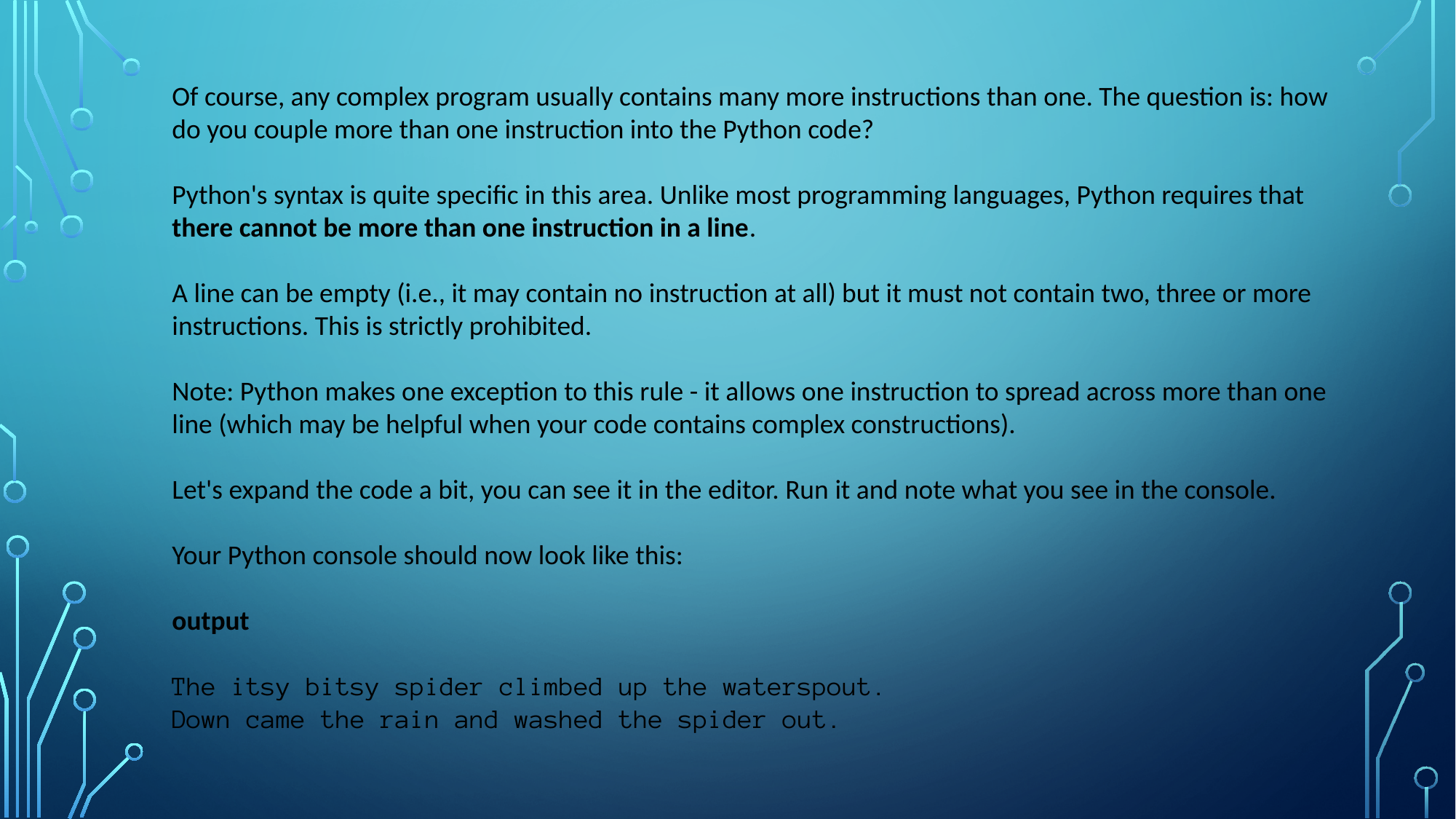

Of course, any complex program usually contains many more instructions than one. The question is: how do you couple more than one instruction into the Python code?

Python's syntax is quite specific in this area. Unlike most programming languages, Python requires that there cannot be more than one instruction in a line.

A line can be empty (i.e., it may contain no instruction at all) but it must not contain two, three or more instructions. This is strictly prohibited.

Note: Python makes one exception to this rule - it allows one instruction to spread across more than one line (which may be helpful when your code contains complex constructions).

Let's expand the code a bit, you can see it in the editor. Run it and note what you see in the console.

Your Python console should now look like this:

output

The itsy bitsy spider climbed up the waterspout.
Down came the rain and washed the spider out.